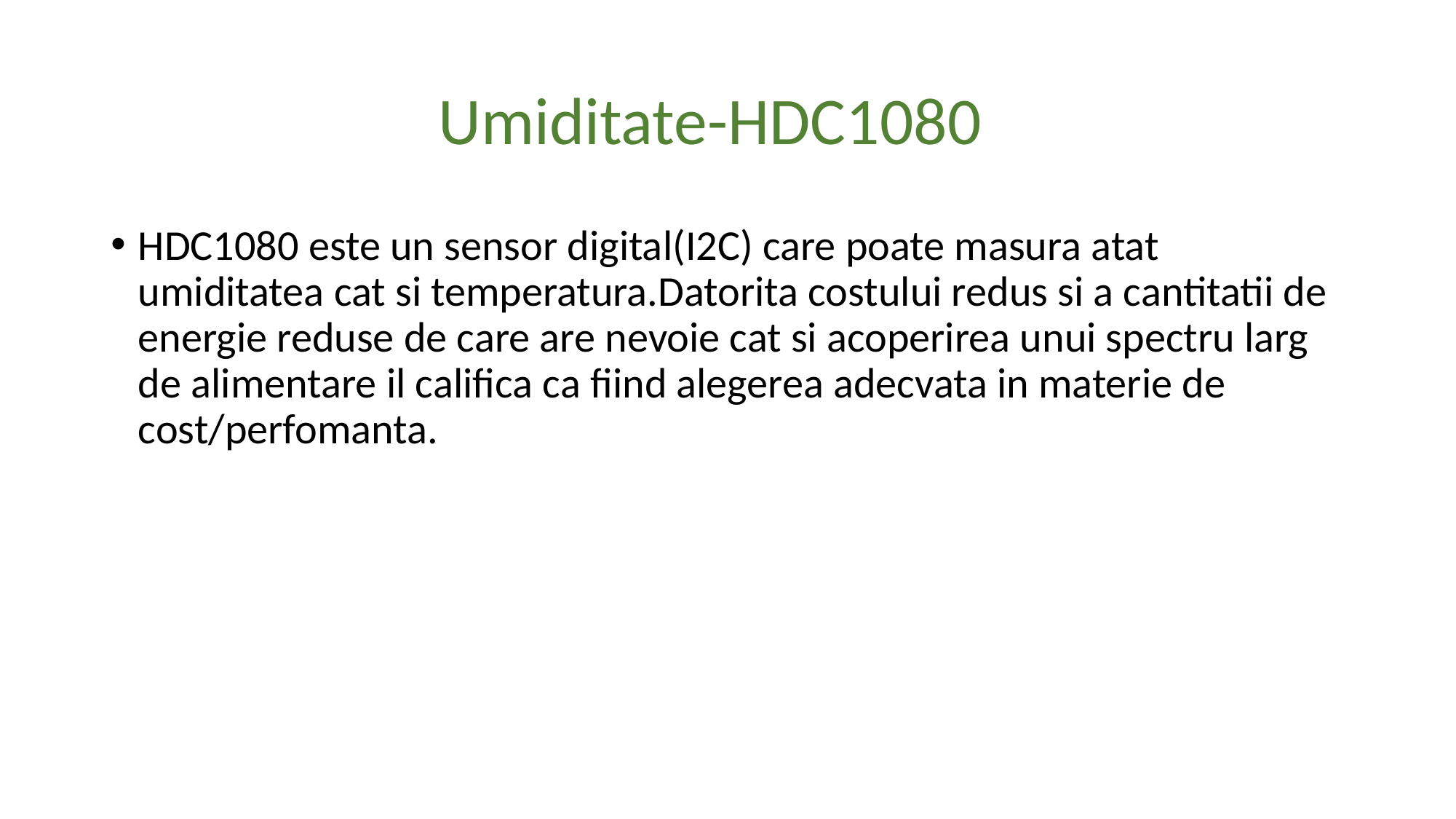

# Umiditate-HDC1080
HDC1080 este un sensor digital(I2C) care poate masura atat umiditatea cat si temperatura.Datorita costului redus si a cantitatii de energie reduse de care are nevoie cat si acoperirea unui spectru larg de alimentare il califica ca fiind alegerea adecvata in materie de  cost/perfomanta.